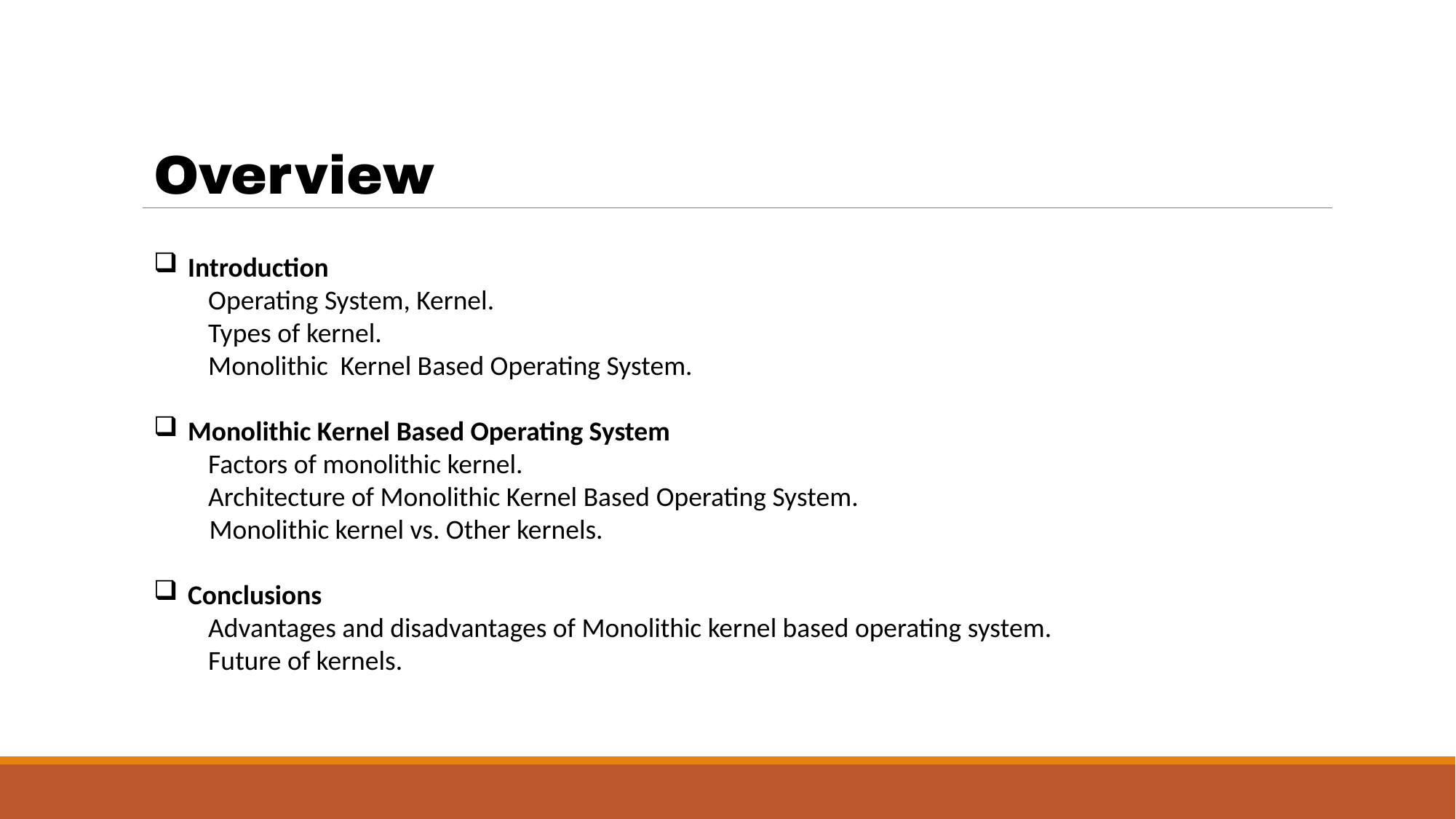

Overview
Introduction
Operating System, Kernel.
Types of kernel.
Monolithic  Kernel Based Operating System.

Monolithic Kernel Based Operating System
Factors of monolithic kernel.
Architecture of Monolithic Kernel Based Operating System.
         Monolithic kernel vs. Other kernels.

Conclusions
Advantages and disadvantages of Monolithic kernel based operating system.
Future of kernels.